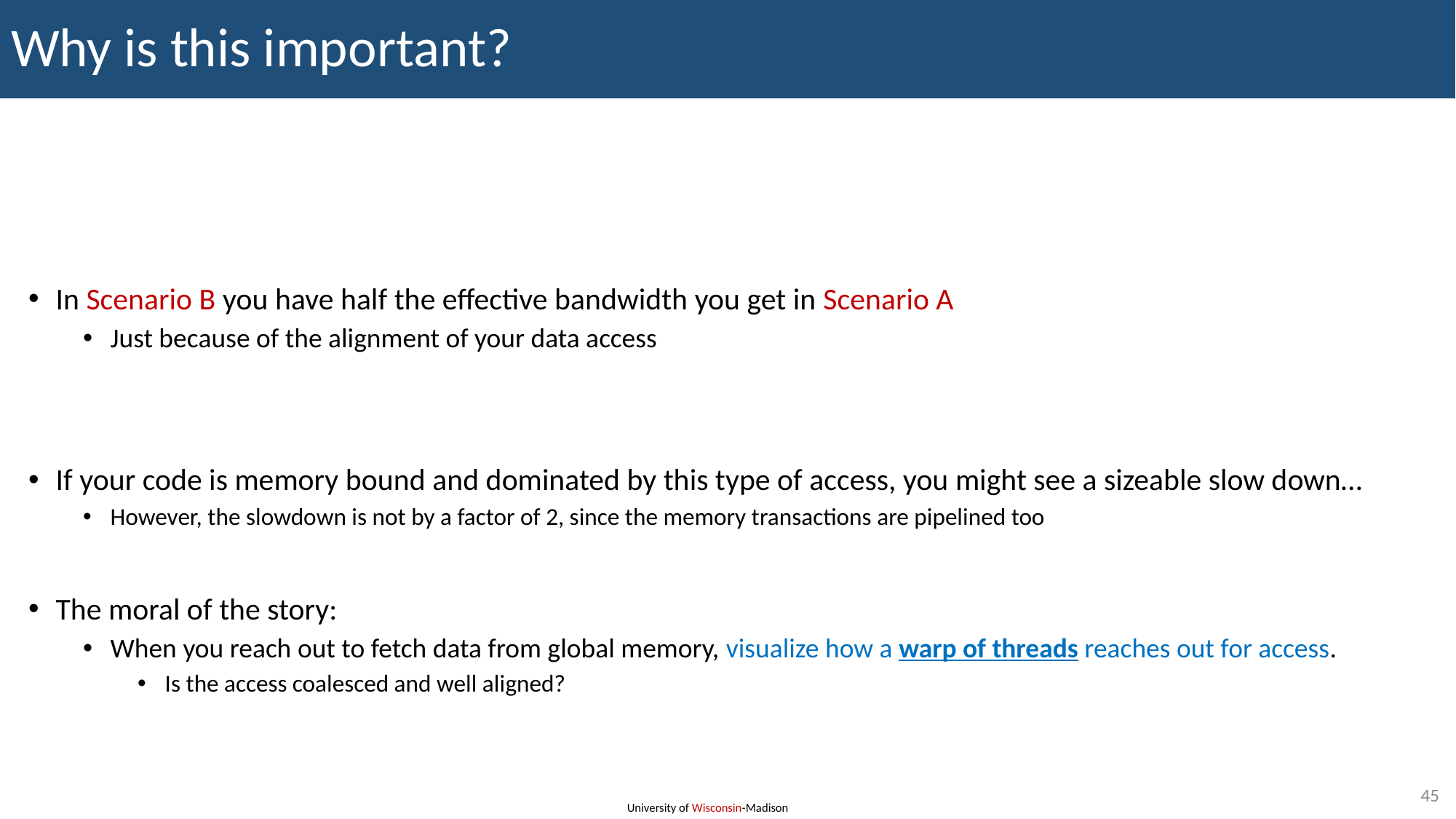

# Why is this important?

In Scenario B you have half the effective bandwidth you get in Scenario A
Just because of the alignment of your data access

If your code is memory bound and dominated by this type of access, you might see a sizeable slow down…
However, the slowdown is not by a factor of 2, since the memory transactions are pipelined too

The moral of the story:
When you reach out to fetch data from global memory, visualize how a warp of threads reaches out for access.
Is the access coalesced and well aligned?

45